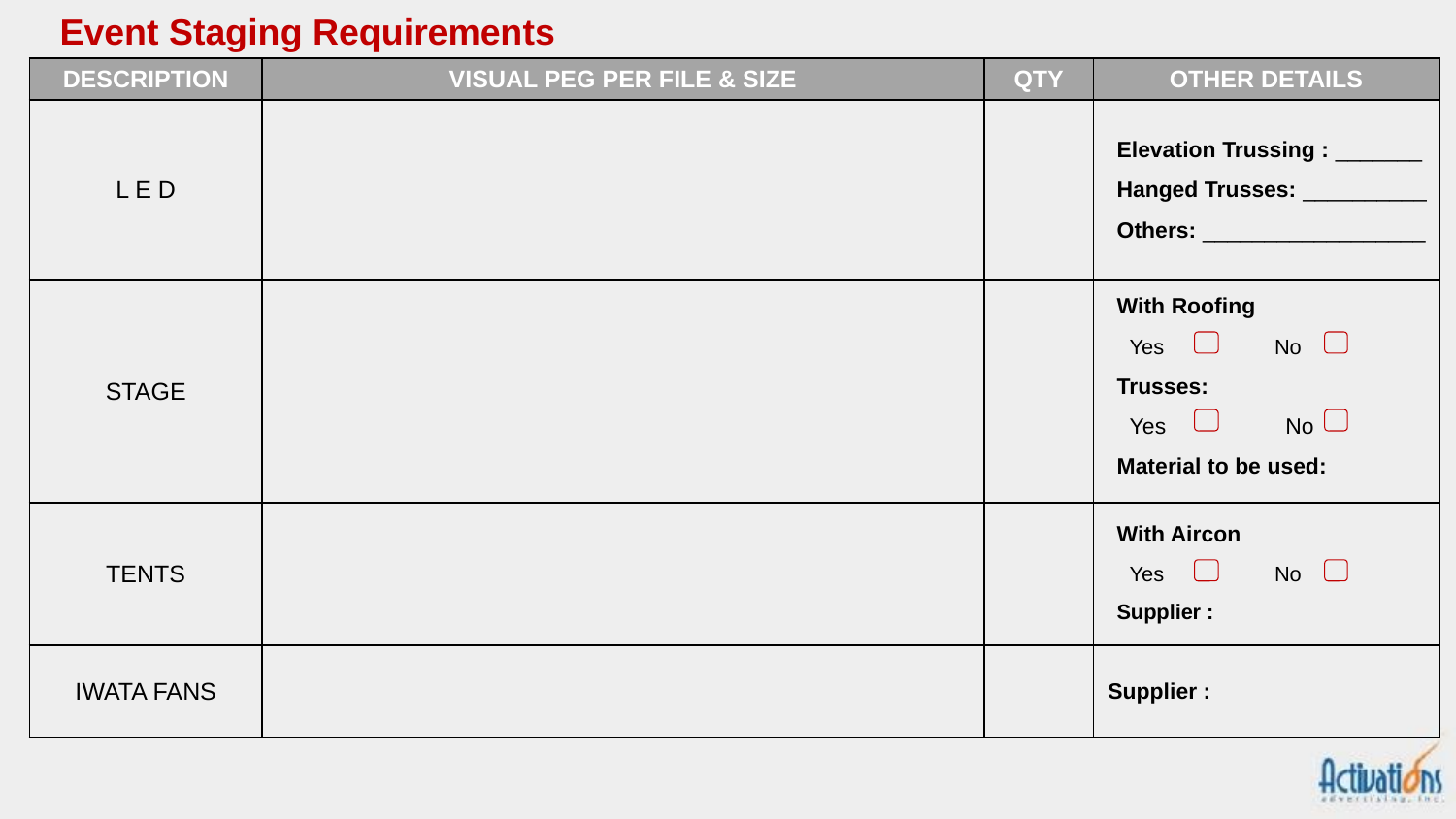

Event Staging Requirements
| DESCRIPTION | VISUAL PEG PER FILE & SIZE | QTY | OTHER DETAILS |
| --- | --- | --- | --- |
| L E D |  |  |  |
| STAGE |  |  |  |
| TENTS |  |  |  |
| IWATA FANS |  |  | Supplier : |
Elevation Trussing : _______
Hanged Trusses: __________
Others: __________________
With Roofing
  Yes                   No
Trusses:
  Yes                   No
Material to be used:

With Aircon
  Yes                   No
Supplier :